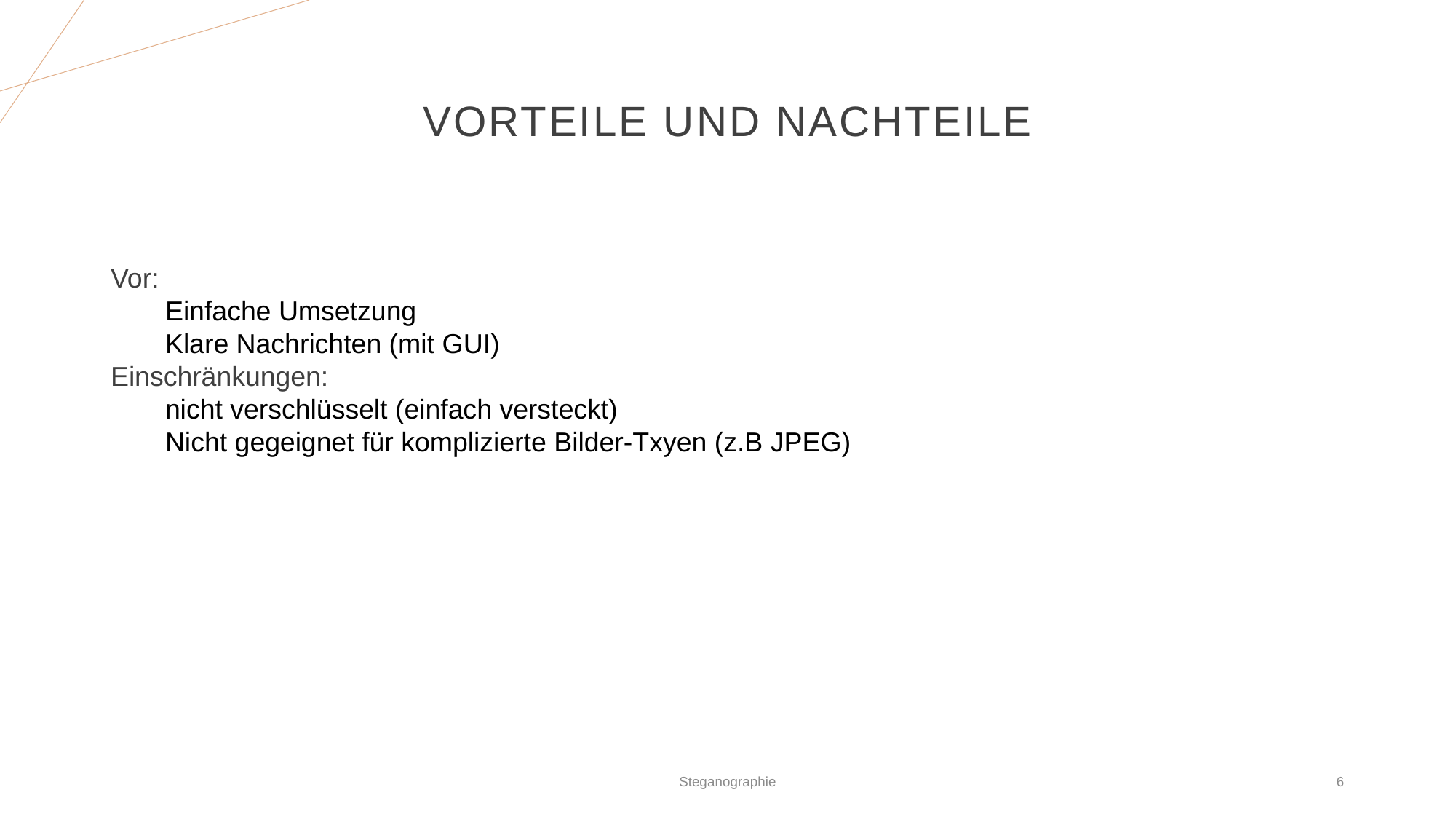

# Vorteile und Nachteile
Vor:
Einfache Umsetzung
Klare Nachrichten (mit GUI)
Einschränkungen:
nicht verschlüsselt (einfach versteckt)
Nicht gegeignet für komplizierte Bilder-Txyen (z.B JPEG)
Steganographie
6